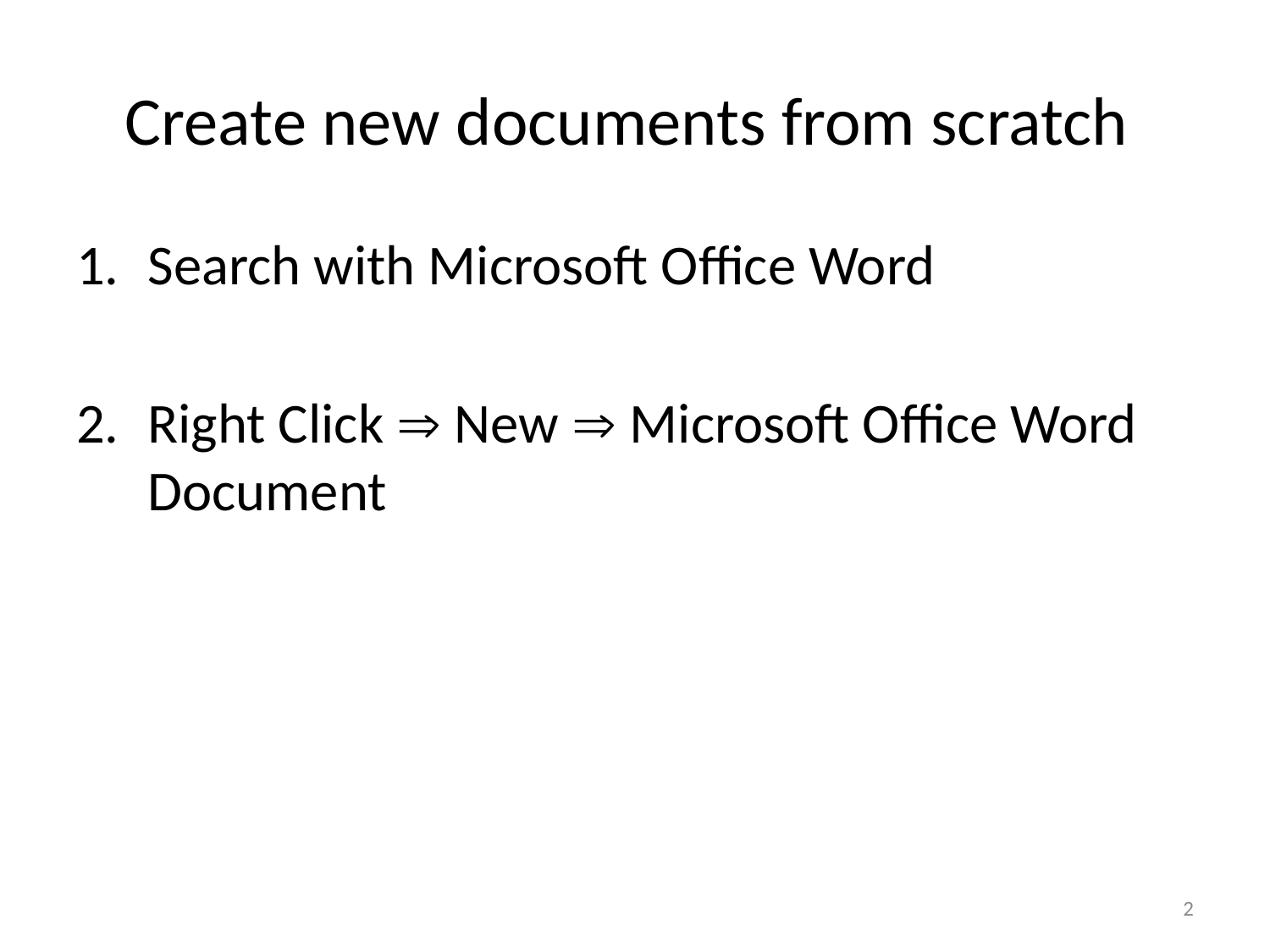

# Create new documents from scratch
Search with Microsoft Office Word

Right Click ⇒ New ⇒ Microsoft Office Word Document
2